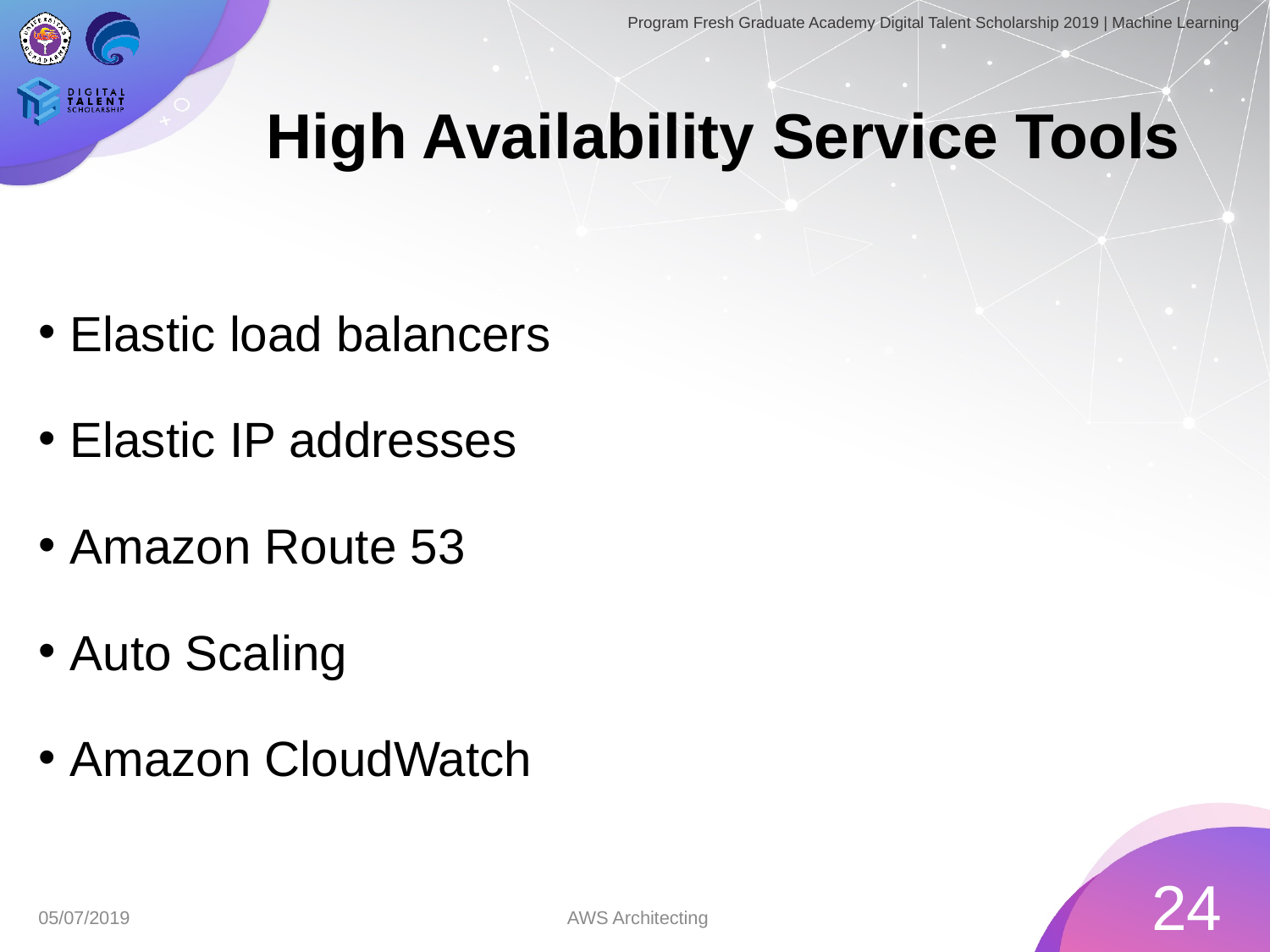

# High Availability Service Tools
Elastic load balancers
Elastic IP addresses
Amazon Route 53
Auto Scaling
Amazon CloudWatch
24
AWS Architecting
05/07/2019